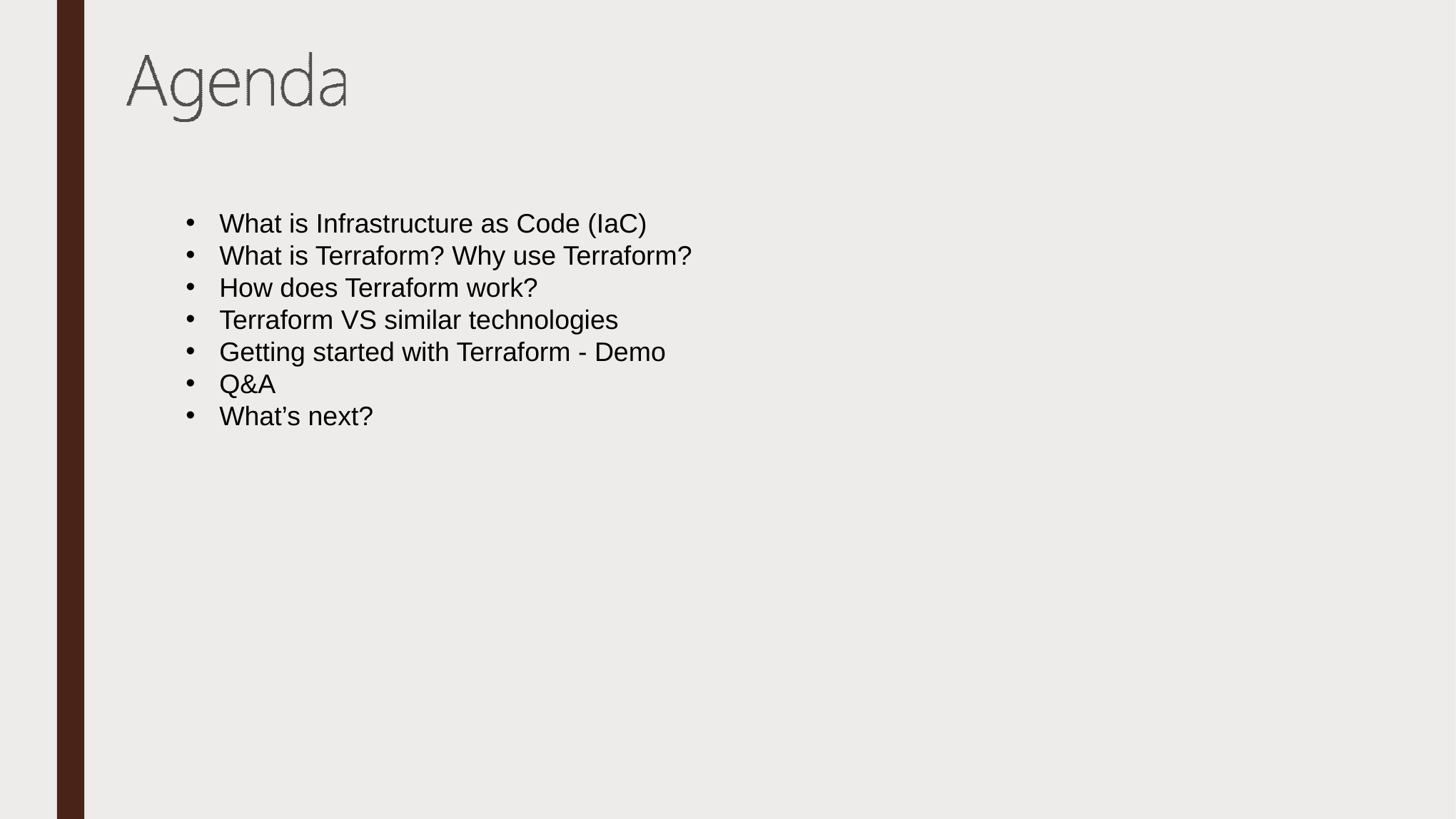

What is Infrastructure as Code (IaC)
What is Terraform? Why use Terraform?
How does Terraform work?
Terraform VS similar technologies
Getting started with Terraform - Demo
Q&A
What’s next?